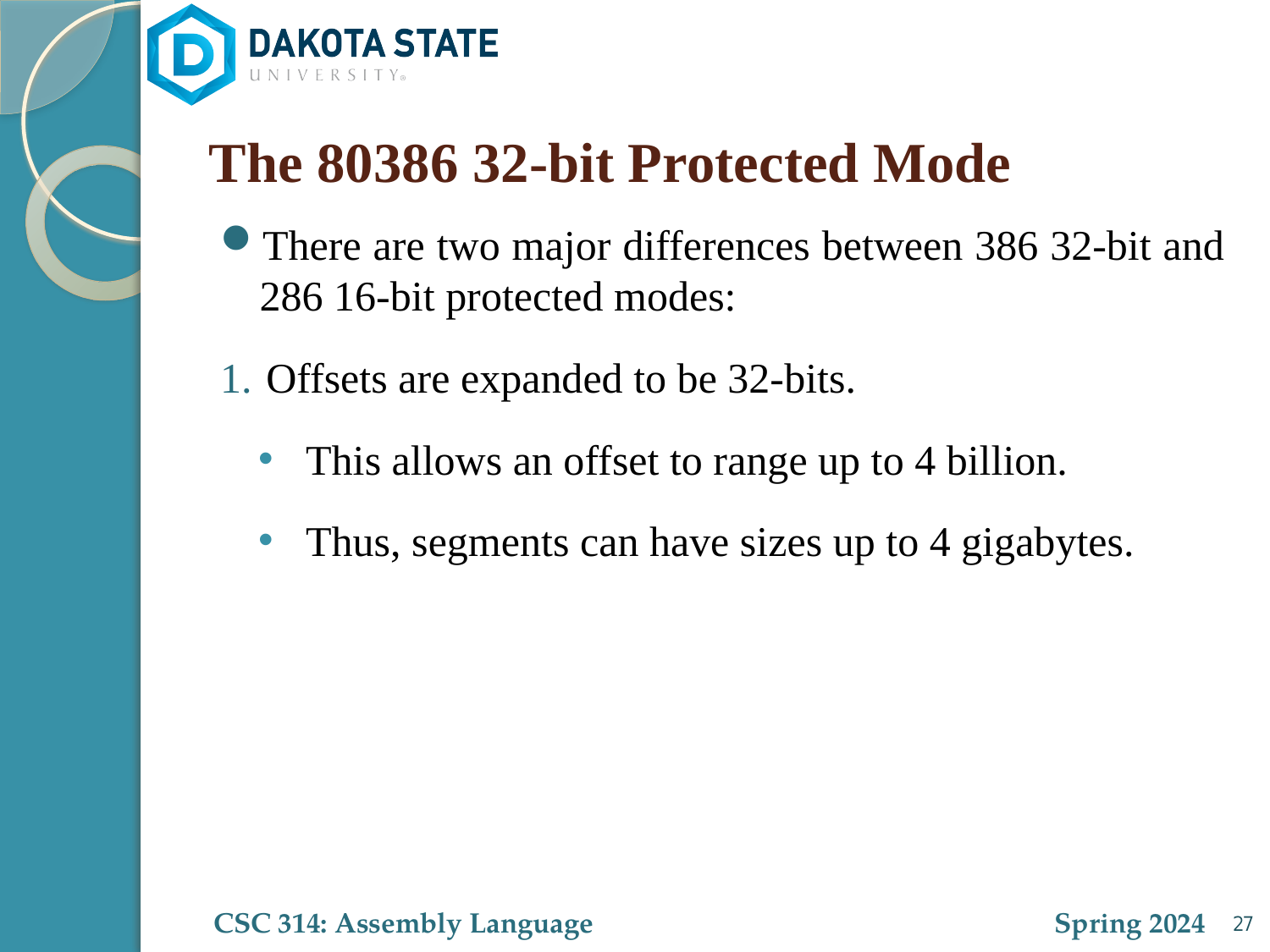

# The 80386 32-bit Protected Mode
There are two major differences between 386 32-bit and 286 16-bit protected modes:
Offsets are expanded to be 32-bits.
This allows an offset to range up to 4 billion.
Thus, segments can have sizes up to 4 gigabytes.

27